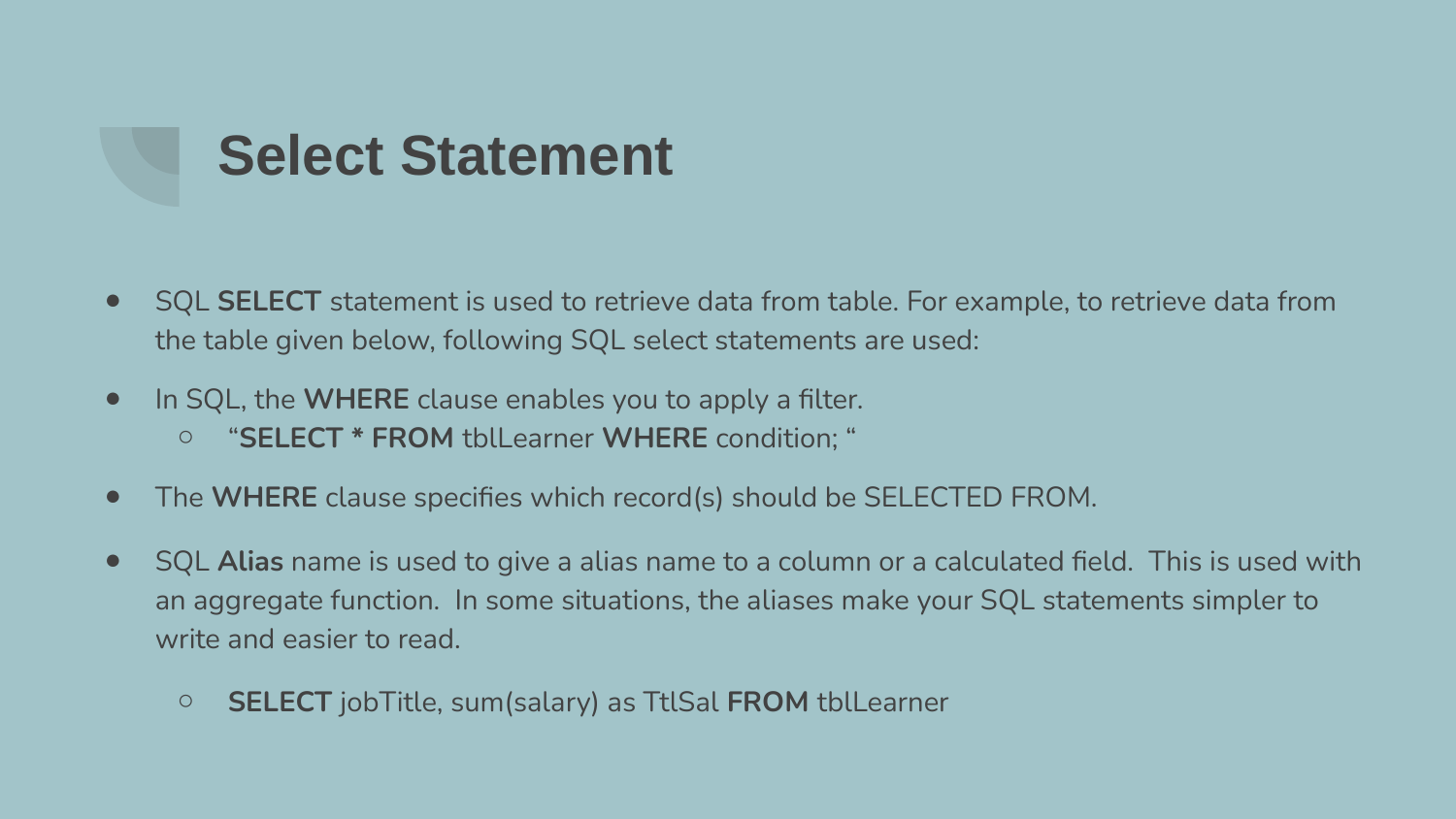

# Select Statement
SQL SELECT statement is used to retrieve data from table. For example, to retrieve data from the table given below, following SQL select statements are used:
In SQL, the WHERE clause enables you to apply a filter.
“SELECT * FROM tblLearner WHERE condition; “
The WHERE clause specifies which record(s) should be SELECTED FROM.
SQL Alias name is used to give a alias name to a column or a calculated field.  This is used with an aggregate function.  In some situations, the aliases make your SQL statements simpler to write and easier to read.
SELECT jobTitle, sum(salary) as TtlSal FROM tblLearner